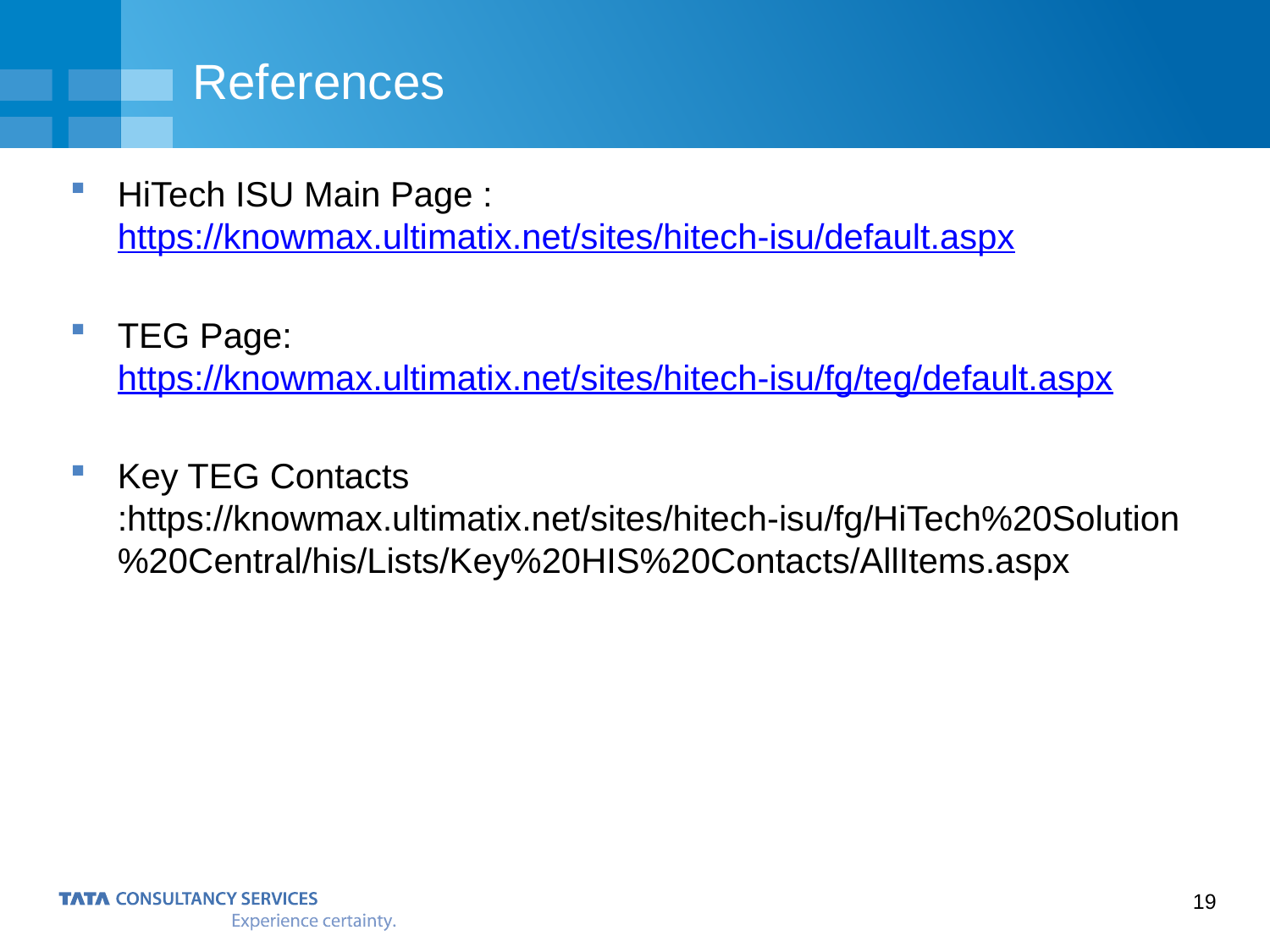

# References
HiTech ISU Main Page : https://knowmax.ultimatix.net/sites/hitech-isu/default.aspx

TEG Page: https://knowmax.ultimatix.net/sites/hitech-isu/fg/teg/default.aspx

Key TEG Contacts :https://knowmax.ultimatix.net/sites/hitech-isu/fg/HiTech%20Solution%20Central/his/Lists/Key%20HIS%20Contacts/AllItems.aspx